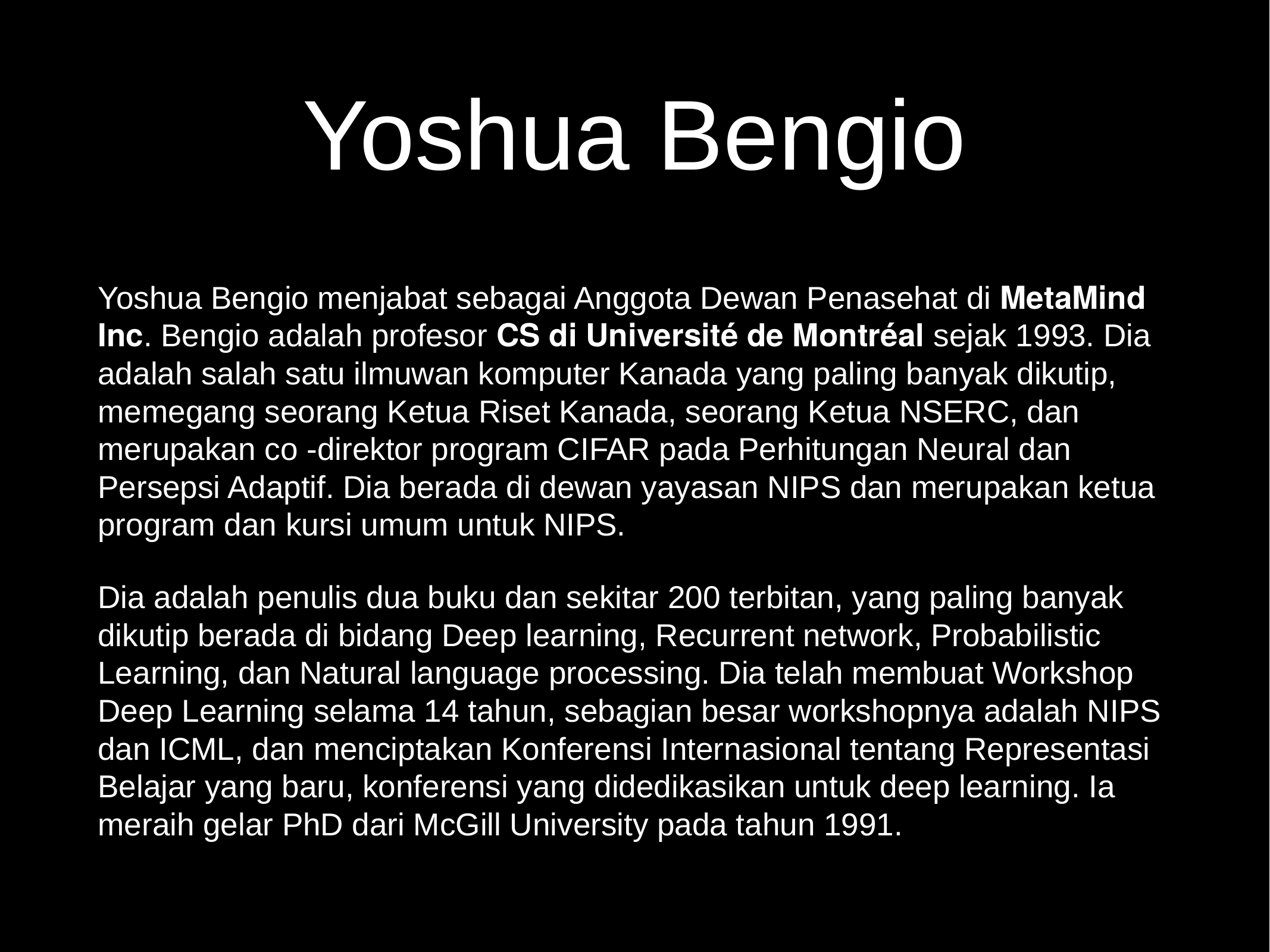

# Yoshua Bengio
Yoshua Bengio menjabat sebagai Anggota Dewan Penasehat di MetaMind Inc. Bengio adalah profesor CS di Université de Montréal sejak 1993. Dia adalah salah satu ilmuwan komputer Kanada yang paling banyak dikutip, memegang seorang Ketua Riset Kanada, seorang Ketua NSERC, dan merupakan co -direktor program CIFAR pada Perhitungan Neural dan Persepsi Adaptif. Dia berada di dewan yayasan NIPS dan merupakan ketua program dan kursi umum untuk NIPS.
Dia adalah penulis dua buku dan sekitar 200 terbitan, yang paling banyak dikutip berada di bidang Deep learning, Recurrent network, Probabilistic Learning, dan Natural language processing. Dia telah membuat Workshop Deep Learning selama 14 tahun, sebagian besar workshopnya adalah NIPS dan ICML, dan menciptakan Konferensi Internasional tentang Representasi Belajar yang baru, konferensi yang didedikasikan untuk deep learning. Ia meraih gelar PhD dari McGill University pada tahun 1991.